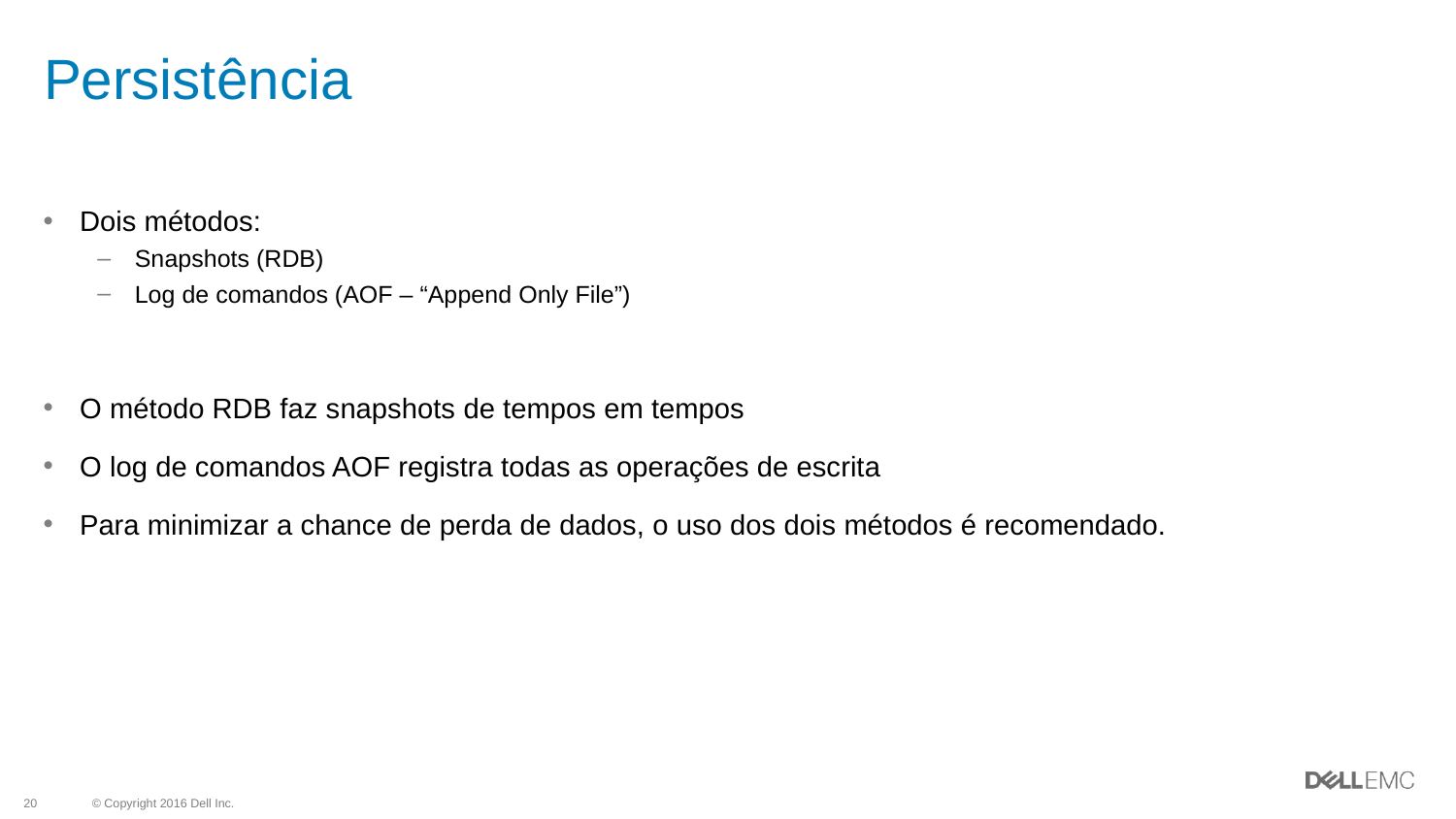

# Persistência
Dois métodos:
Snapshots (RDB)
Log de comandos (AOF – “Append Only File”)

O método RDB faz snapshots de tempos em tempos
O log de comandos AOF registra todas as operações de escrita
Para minimizar a chance de perda de dados, o uso dos dois métodos é recomendado.